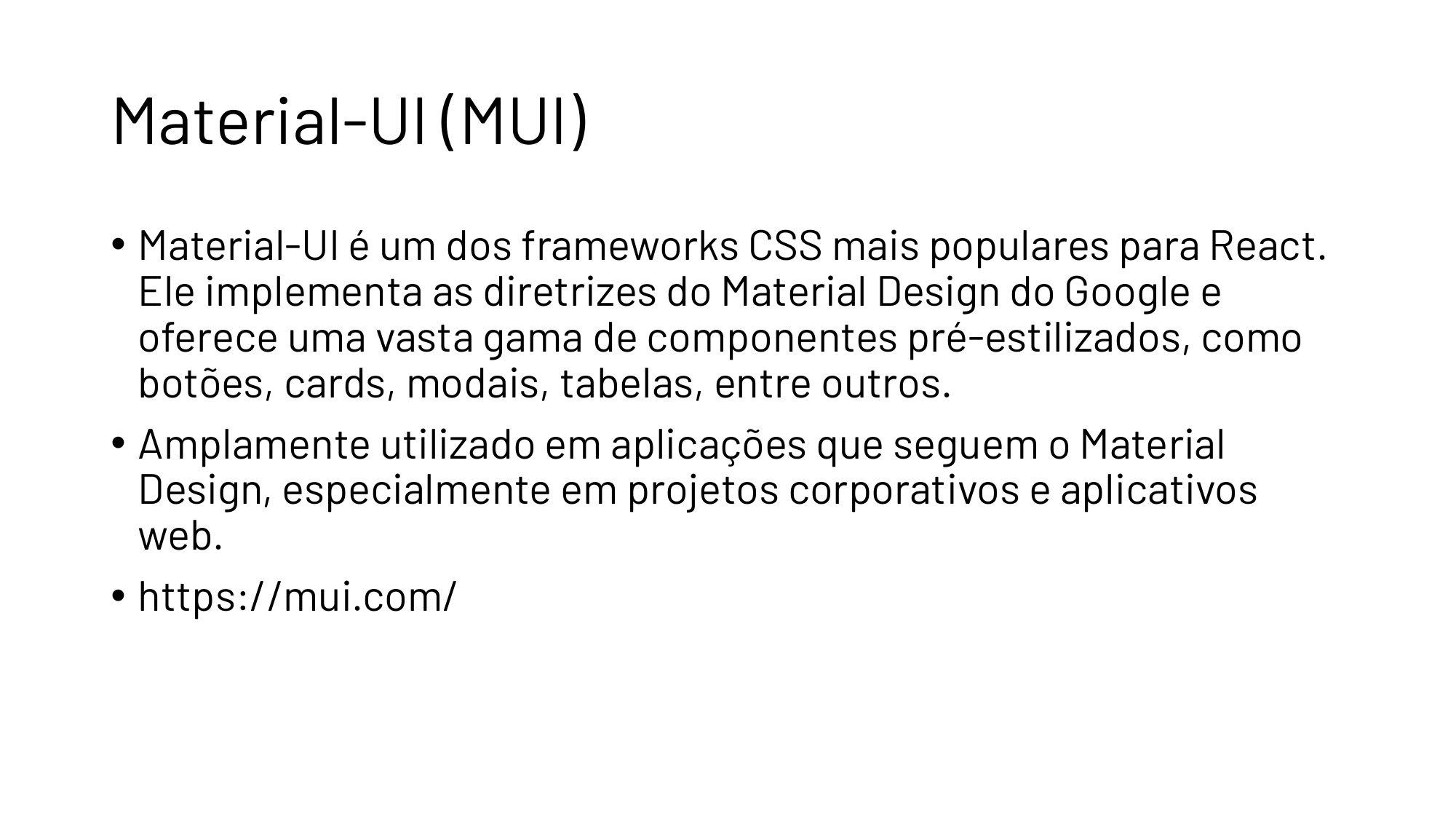

# Material-UI (MUI)
Material-UI é um dos frameworks CSS mais populares para React. Ele implementa as diretrizes do Material Design do Google e oferece uma vasta gama de componentes pré-estilizados, como botões, cards, modais, tabelas, entre outros.
Amplamente utilizado em aplicações que seguem o Material Design, especialmente em projetos corporativos e aplicativos web.
https://mui.com/